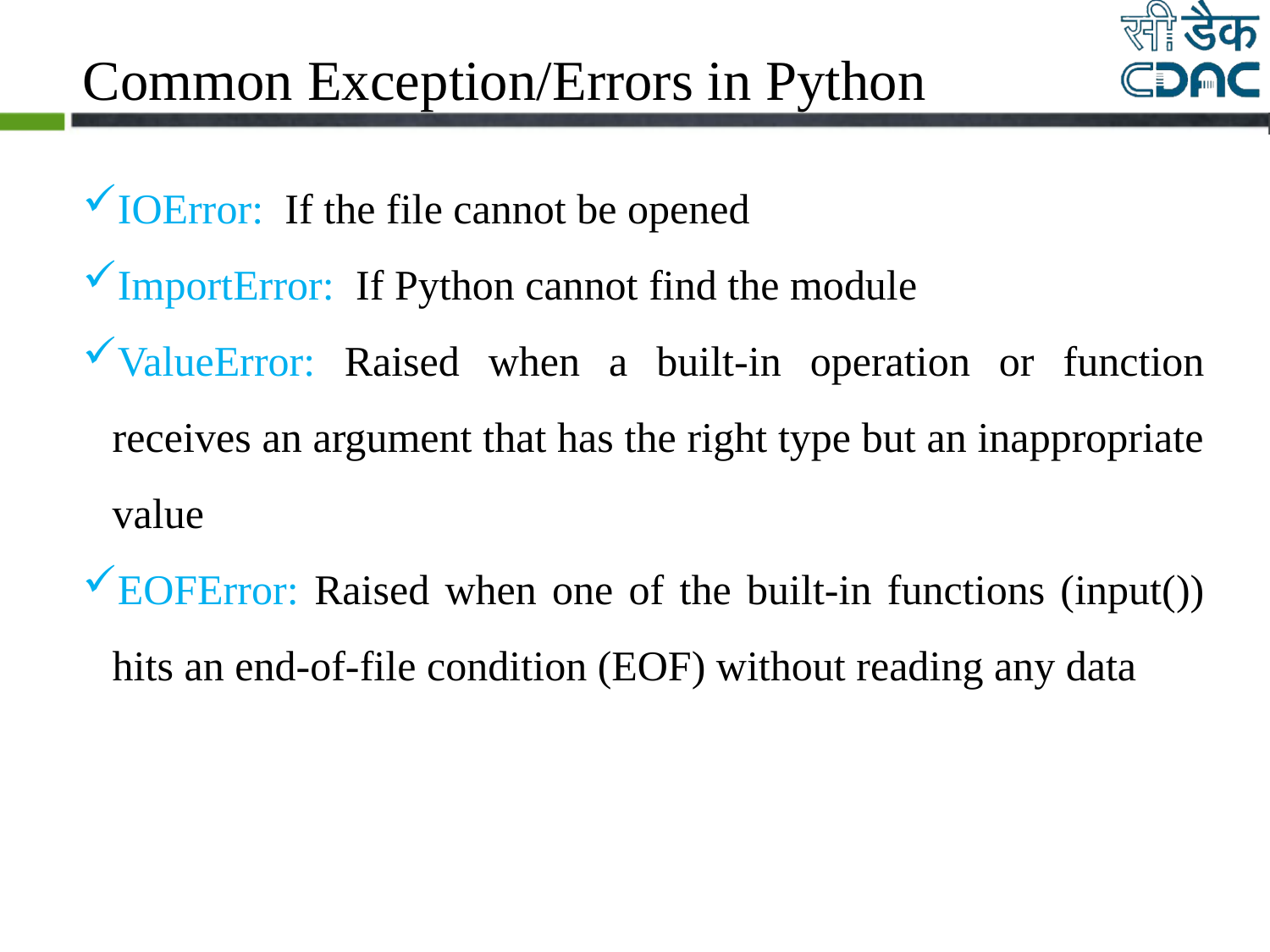

# Common Exception/Errors in Python
IOError:  If the file cannot be opened
ImportError:  If Python cannot find the module
ValueError: Raised when a built-in operation or function receives an argument that has the right type but an inappropriate value
EOFError: Raised when one of the built-in functions (input()) hits an end-of-file condition (EOF) without reading any data